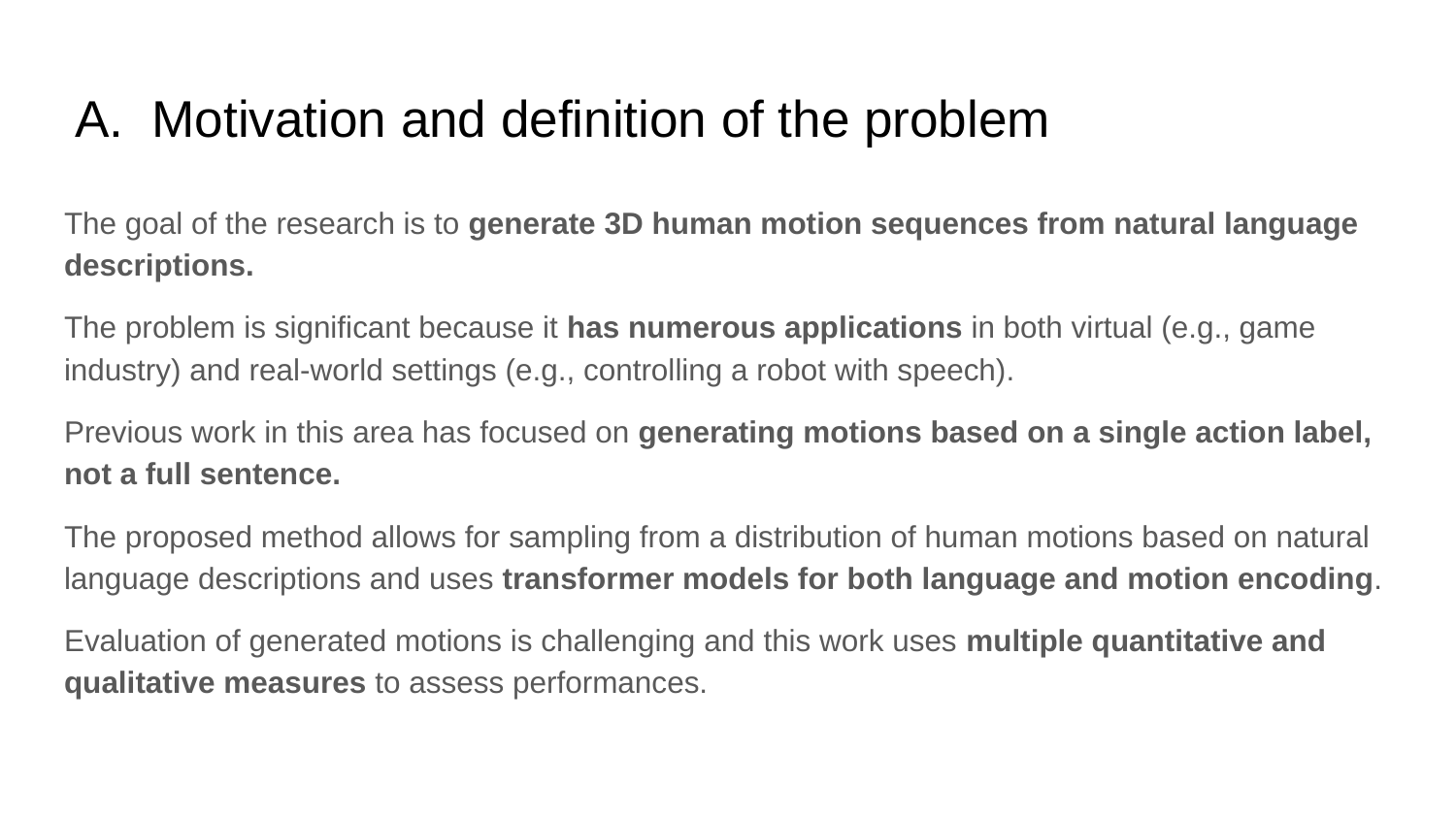

# Motivation and definition of the problem
The goal of the research is to generate 3D human motion sequences from natural language descriptions.
The problem is significant because it has numerous applications in both virtual (e.g., game industry) and real-world settings (e.g., controlling a robot with speech).
Previous work in this area has focused on generating motions based on a single action label, not a full sentence.
The proposed method allows for sampling from a distribution of human motions based on natural language descriptions and uses transformer models for both language and motion encoding.
Evaluation of generated motions is challenging and this work uses multiple quantitative and qualitative measures to assess performances.